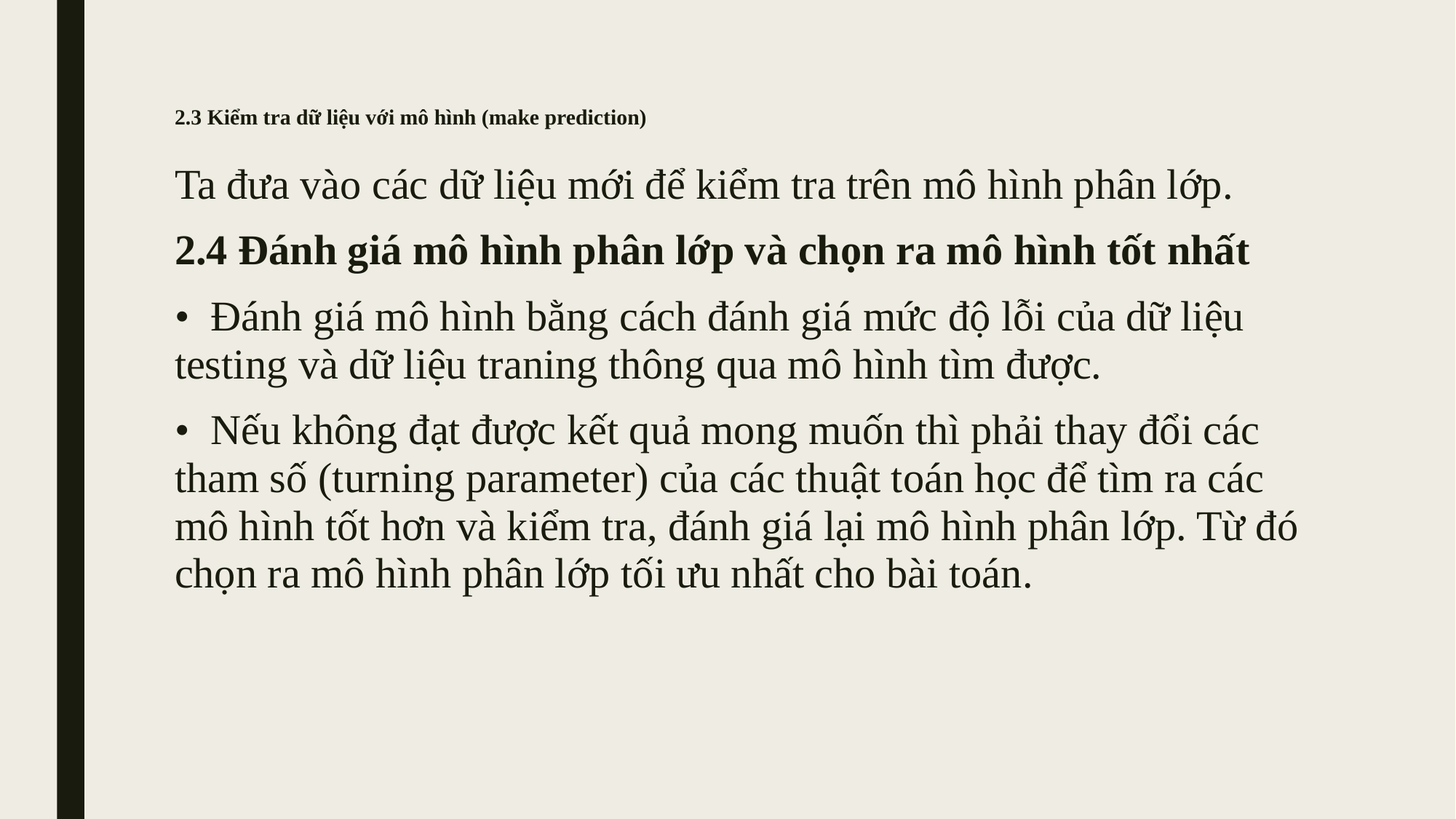

# 2.3 Kiểm tra dữ liệu với mô hình (make prediction)
Ta đưa vào các dữ liệu mới để kiểm tra trên mô hình phân lớp.
2.4 Đánh giá mô hình phân lớp và chọn ra mô hình tốt nhất
•  Đánh giá mô hình bằng cách đánh giá mức độ lỗi của dữ liệu testing và dữ liệu traning thông qua mô hình tìm được.
•  Nếu không đạt được kết quả mong muốn thì phải thay đổi các tham số (turning parameter) của các thuật toán học để tìm ra các mô hình tốt hơn và kiểm tra, đánh giá lại mô hình phân lớp. Từ đó chọn ra mô hình phân lớp tối ưu nhất cho bài toán.